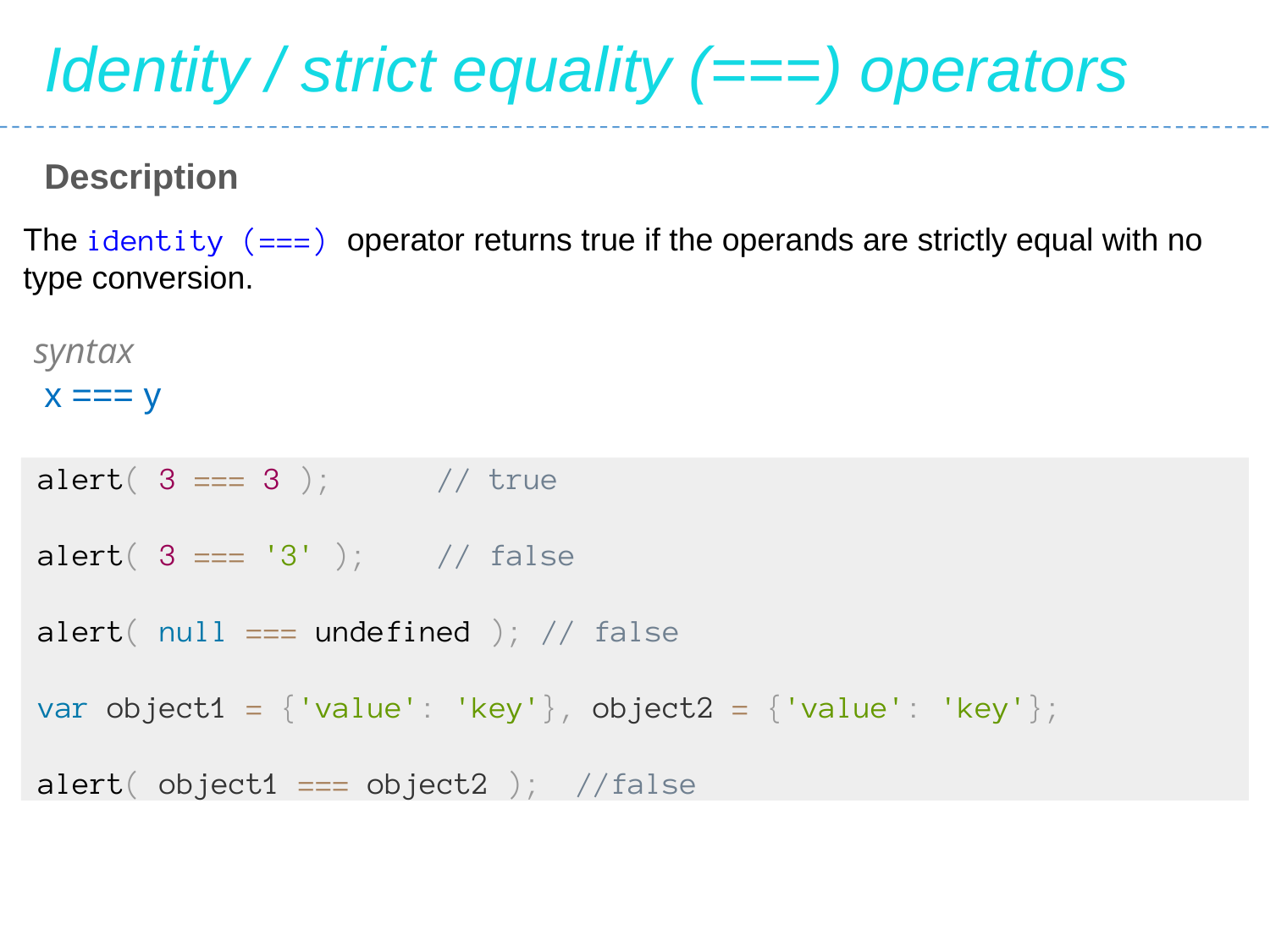

Identity / strict equality (===) operators
Description
The identity (===) operator returns true if the operands are strictly equal with no type conversion.
syntax
x === y
 alert( 3 === 3 );      // true

 alert( 3 === '3' );    // false

 alert( null === undefined ); // false

 var object1 = {'value': 'key'}, object2 = {'value': 'key'};

 alert( object1 === object2 );  //false